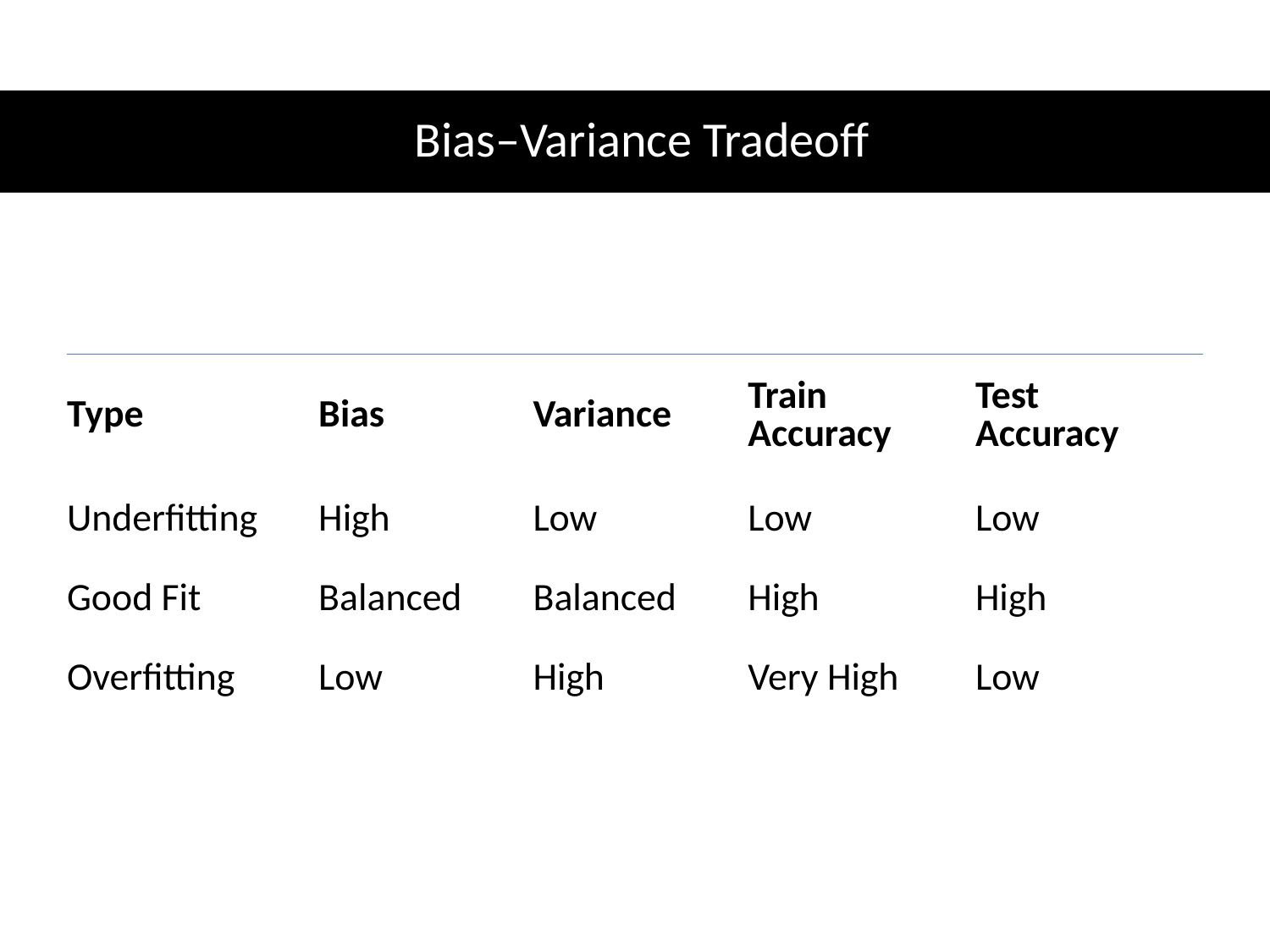

# Bias–Variance Tradeoff

| Type | Bias | Variance | Train Accuracy | Test Accuracy |
| --- | --- | --- | --- | --- |
| Underfitting | High | Low | Low | Low |
| Good Fit | Balanced | Balanced | High | High |
| Overfitting | Low | High | Very High | Low |